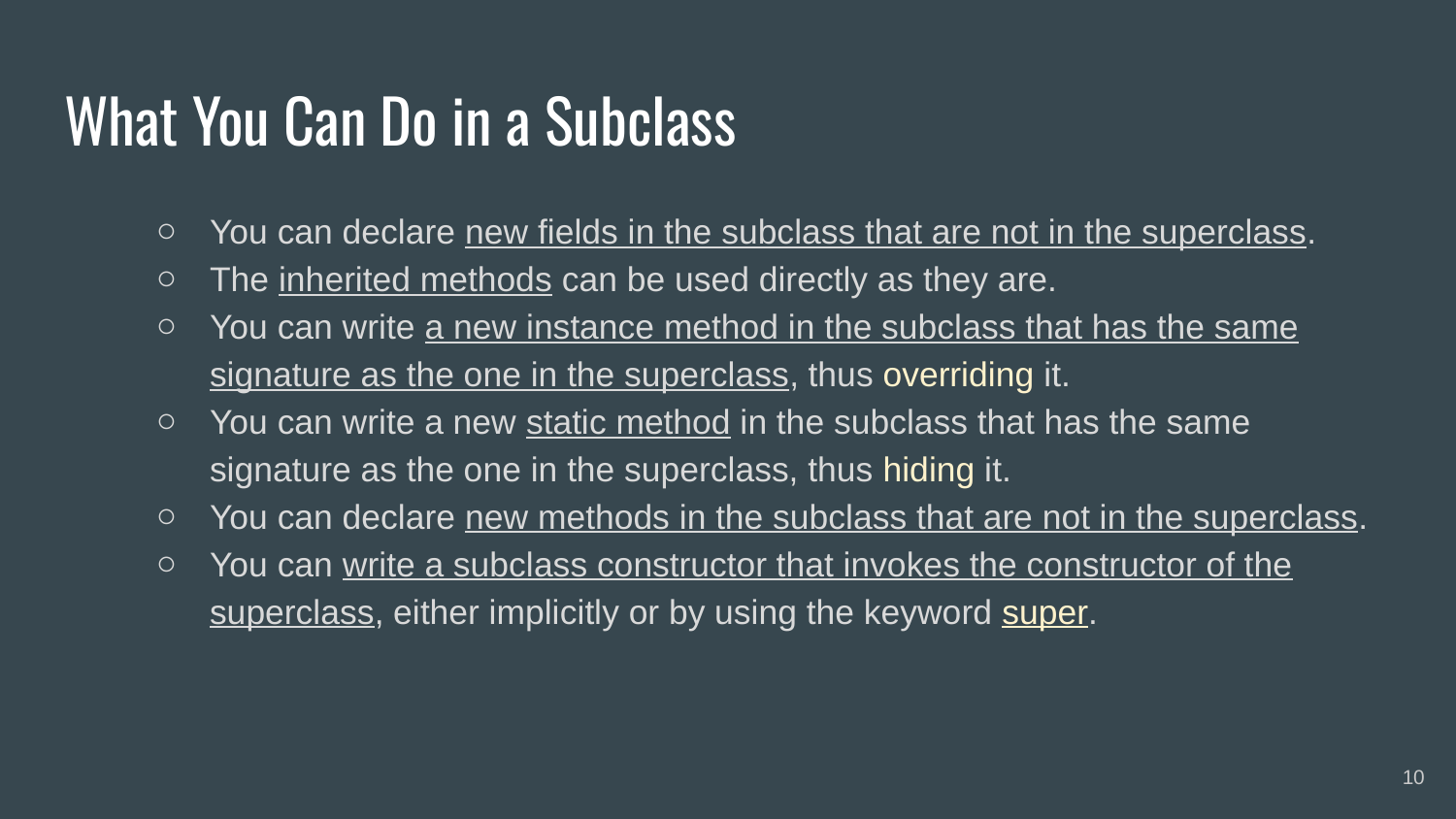

# What You Can Do in a Subclass

You can declare new fields in the subclass that are not in the superclass.
The inherited methods can be used directly as they are.
You can write a new instance method in the subclass that has the same signature as the one in the superclass, thus overriding it.
You can write a new static method in the subclass that has the same signature as the one in the superclass, thus hiding it.
You can declare new methods in the subclass that are not in the superclass.
You can write a subclass constructor that invokes the constructor of the superclass, either implicitly or by using the keyword super.

10